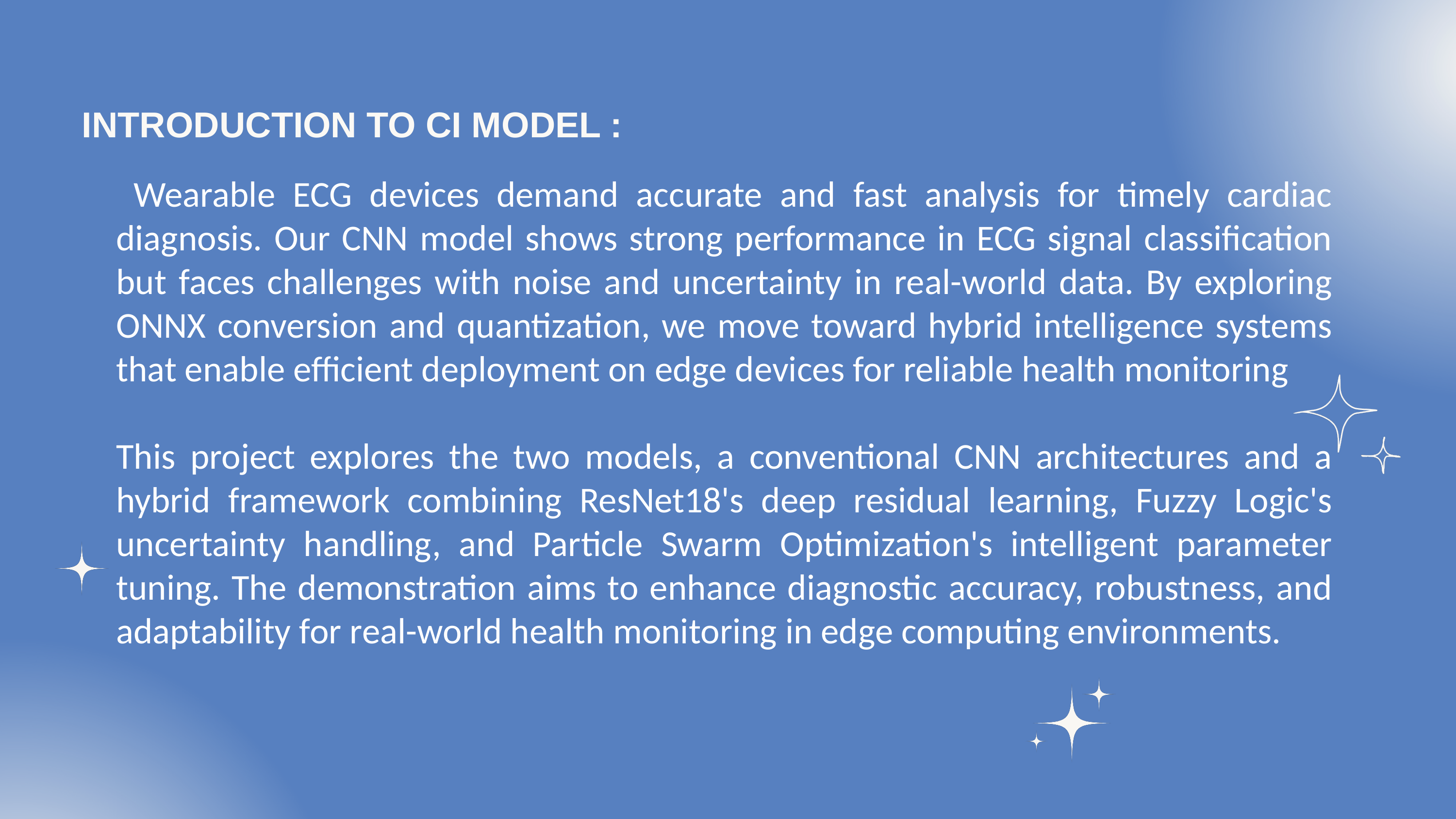

INTRODUCTION TO CI MODEL :
 Wearable ECG devices demand accurate and fast analysis for timely cardiac diagnosis. Our CNN model shows strong performance in ECG signal classification but faces challenges with noise and uncertainty in real-world data. By exploring ONNX conversion and quantization, we move toward hybrid intelligence systems that enable efficient deployment on edge devices for reliable health monitoring

This project explores the two models, a conventional CNN architectures and a hybrid framework combining ResNet18's deep residual learning, Fuzzy Logic's uncertainty handling, and Particle Swarm Optimization's intelligent parameter tuning. The demonstration aims to enhance diagnostic accuracy, robustness, and adaptability for real-world health monitoring in edge computing environments.